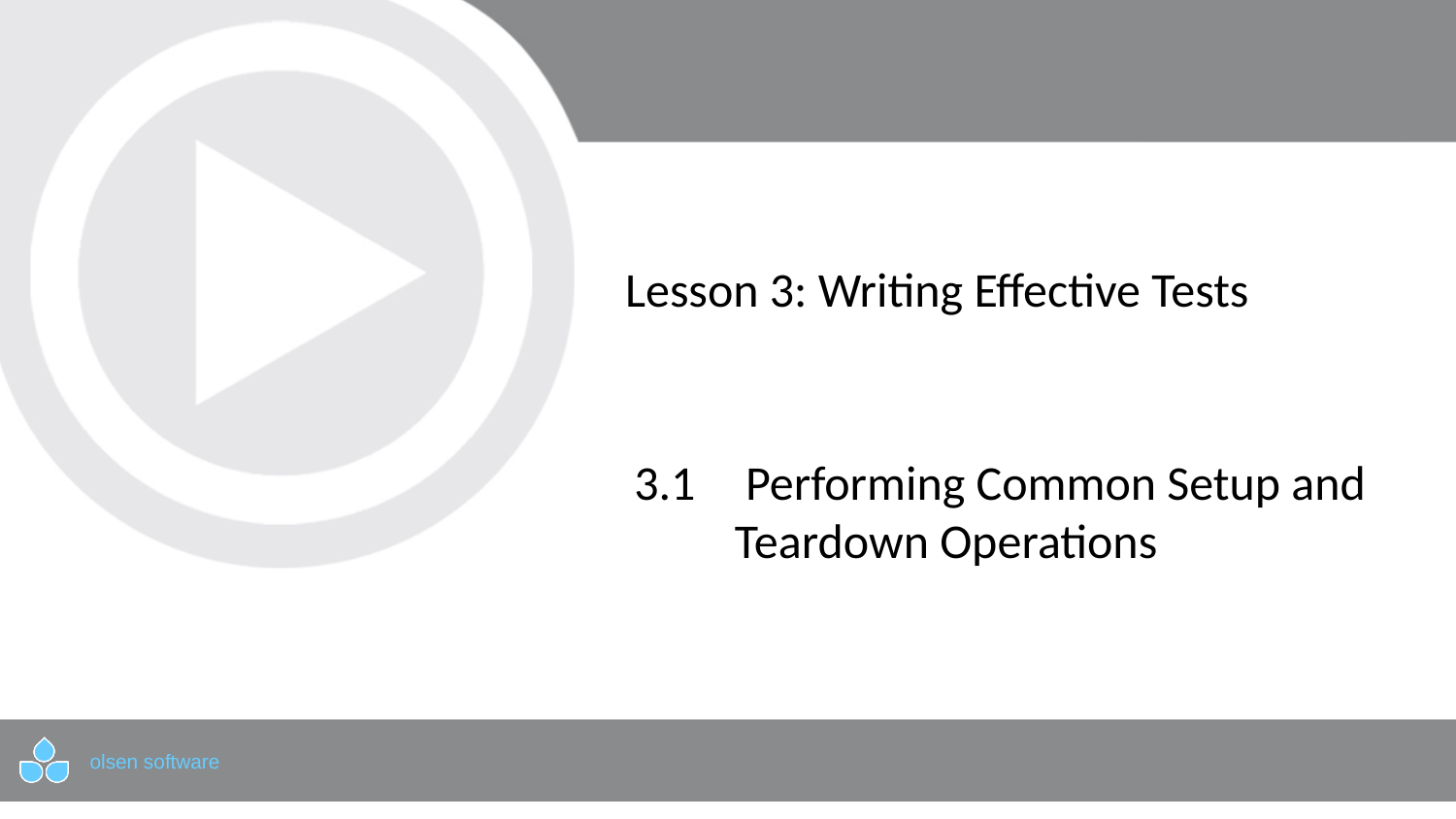

# Lesson 3: Writing Effective Tests
3.1	 Performing Common Setup and Teardown Operations